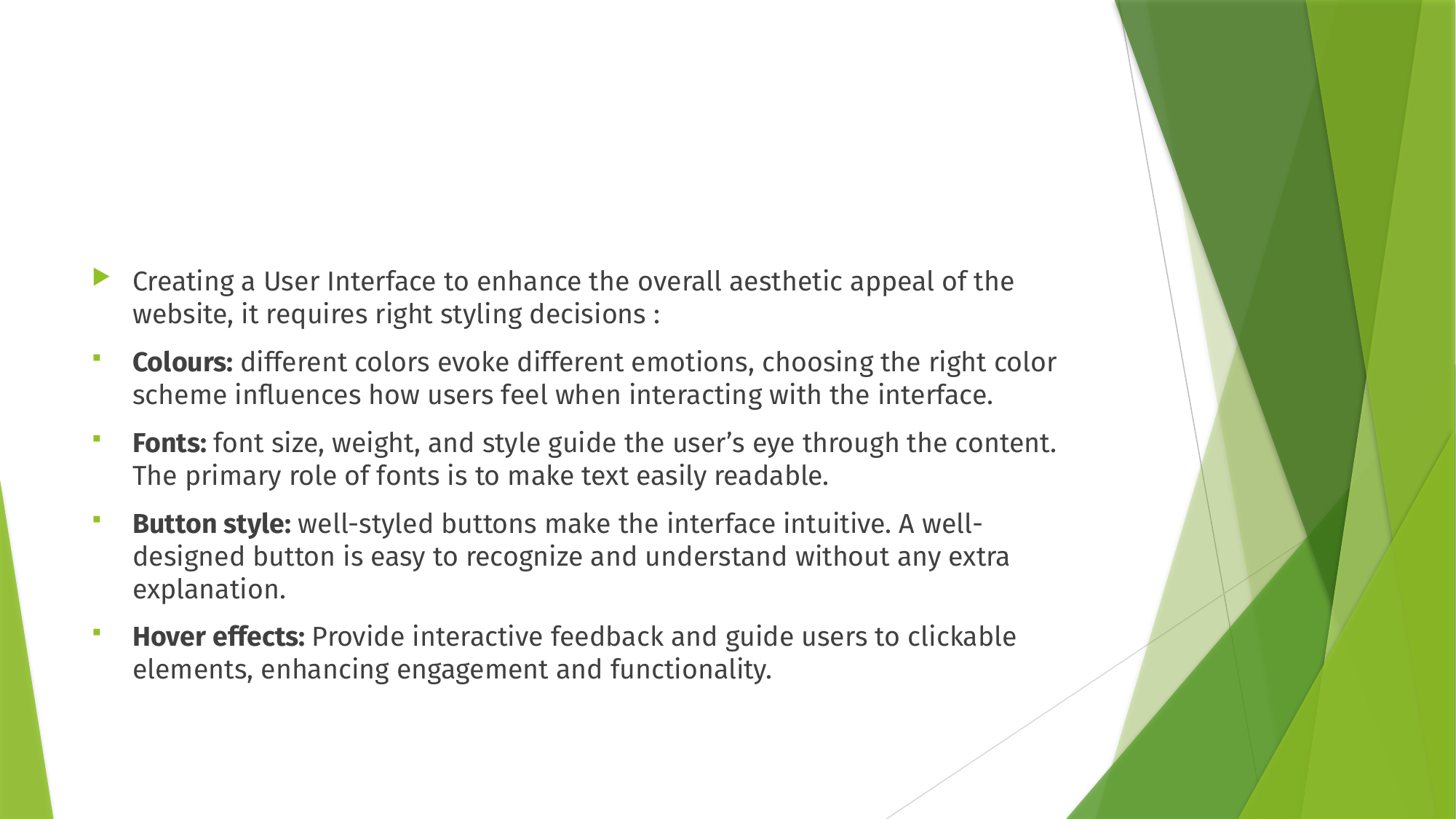

Creating a User Interface to enhance the overall aesthetic appeal of the website, it requires right styling decisions :
Colours: different colors evoke different emotions, choosing the right color scheme influences how users feel when interacting with the interface.
Fonts: font size, weight, and style guide the user’s eye through the content. The primary role of fonts is to make text easily readable.
Button style: well-styled buttons make the interface intuitive. A well-designed button is easy to recognize and understand without any extra explanation.
Hover effects: Provide interactive feedback and guide users to clickable elements, enhancing engagement and functionality.